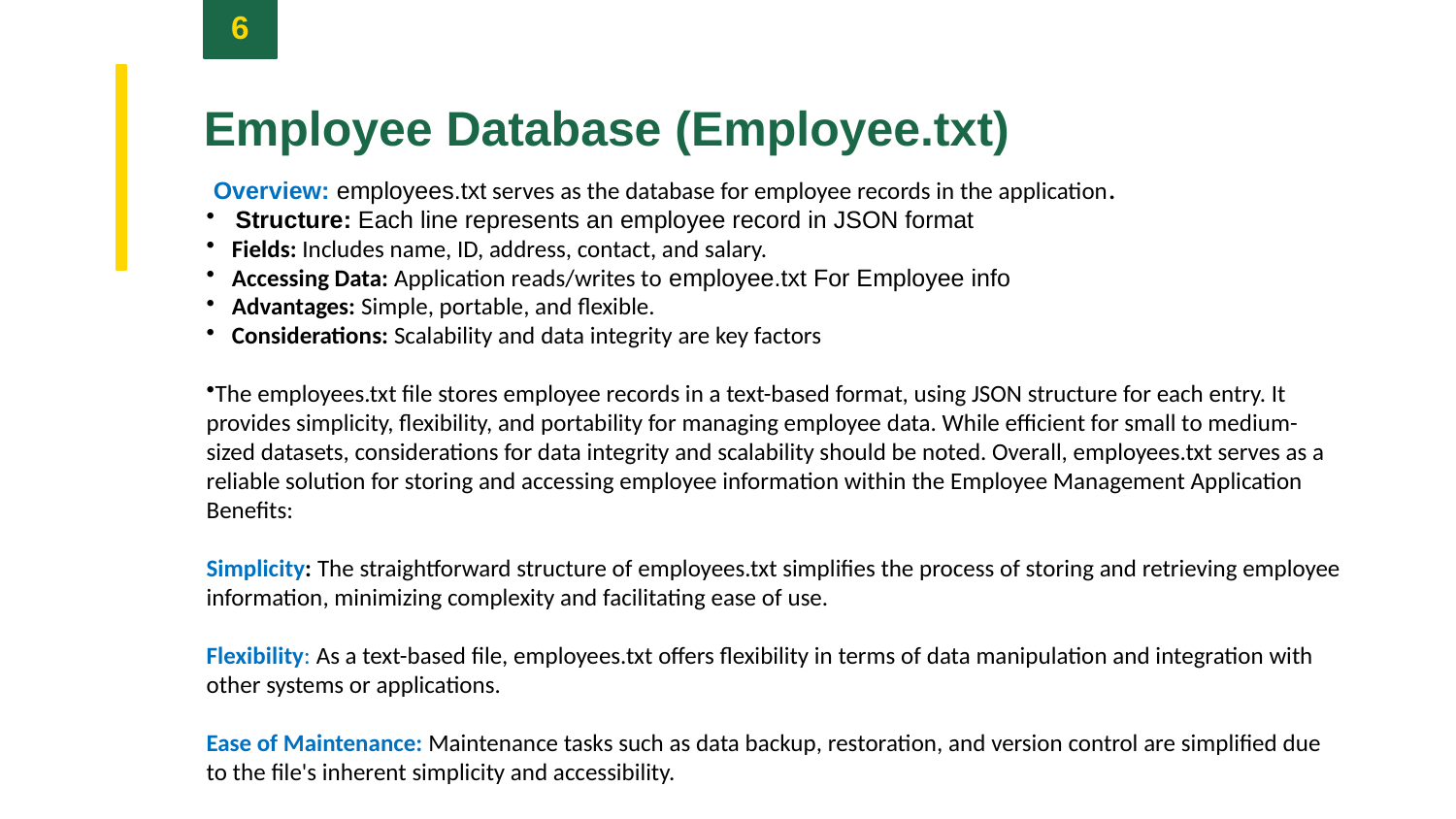

6

Employee Database (Employee.txt)
 Overview: employees.txt serves as the database for employee records in the application.
   Structure: Each line represents an employee record in JSON format
   Fields: Includes name, ID, address, contact, and salary.
   Accessing Data: Application reads/writes to employee.txt For Employee info
   Advantages: Simple, portable, and flexible.
   Considerations: Scalability and data integrity are key factors

The employees.txt file stores employee records in a text-based format, using JSON structure for each entry. It provides simplicity, flexibility, and portability for managing employee data. While efficient for small to medium-sized datasets, considerations for data integrity and scalability should be noted. Overall, employees.txt serves as a reliable solution for storing and accessing employee information within the Employee Management Application
Benefits:

Simplicity: The straightforward structure of employees.txt simplifies the process of storing and retrieving employee information, minimizing complexity and facilitating ease of use.

Flexibility: As a text-based file, employees.txt offers flexibility in terms of data manipulation and integration with other systems or applications.

Ease of Maintenance: Maintenance tasks such as data backup, restoration, and version control are simplified due to the file's inherent simplicity and accessibility.